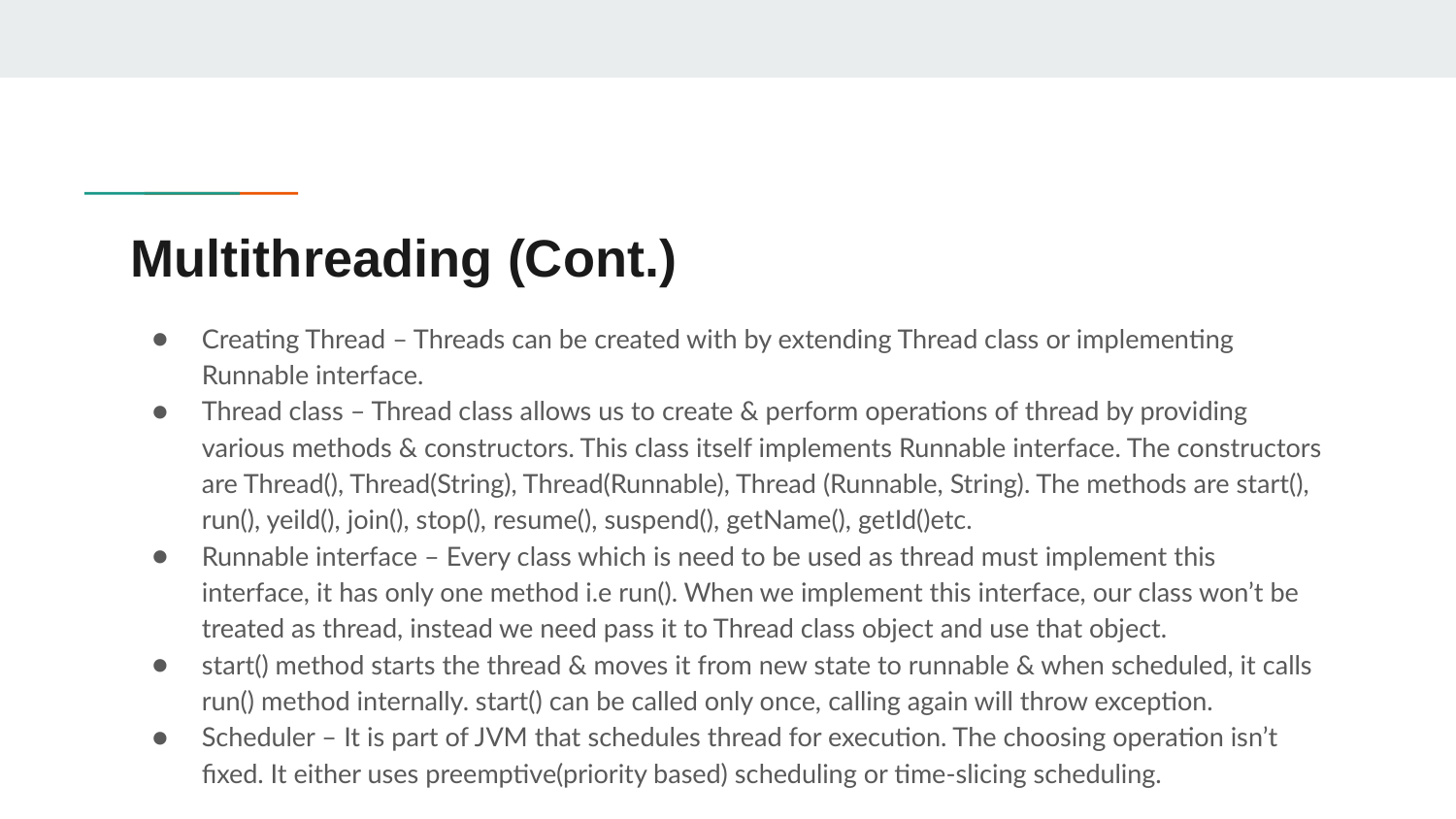

# Multithreading (Cont.)
Creating Thread – Threads can be created with by extending Thread class or implementing Runnable interface.
Thread class – Thread class allows us to create & perform operations of thread by providing various methods & constructors. This class itself implements Runnable interface. The constructors are Thread(), Thread(String), Thread(Runnable), Thread (Runnable, String). The methods are start(), run(), yeild(), join(), stop(), resume(), suspend(), getName(), getId()etc.
Runnable interface – Every class which is need to be used as thread must implement this interface, it has only one method i.e run(). When we implement this interface, our class won’t be treated as thread, instead we need pass it to Thread class object and use that object.
start() method starts the thread & moves it from new state to runnable & when scheduled, it calls run() method internally. start() can be called only once, calling again will throw exception.
Scheduler – It is part of JVM that schedules thread for execution. The choosing operation isn’t fixed. It either uses preemptive(priority based) scheduling or time-slicing scheduling.